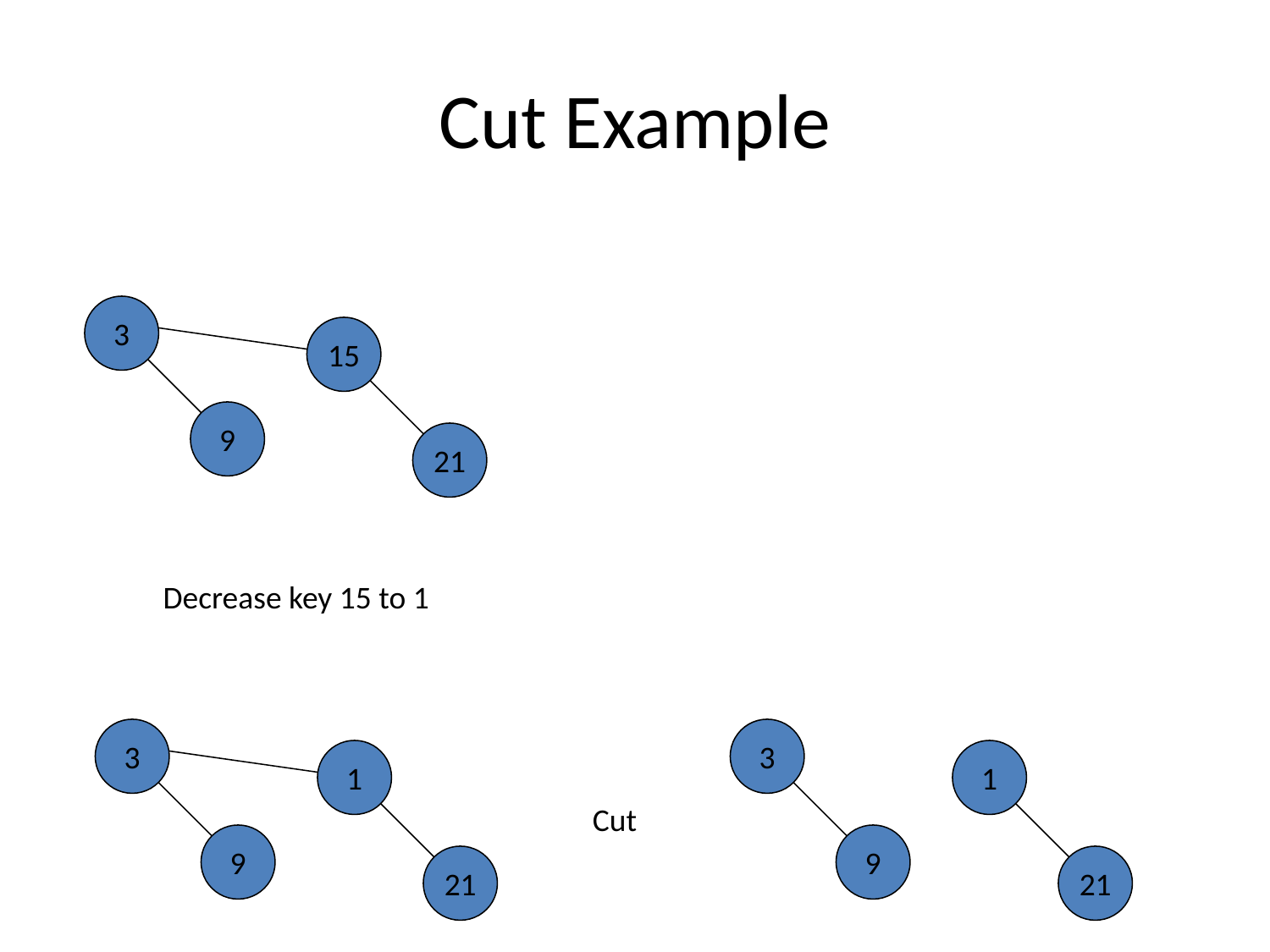

# Cut Example
3
15

9
21
Decrease key 15 to 1
3
3
1
1

Cut

9
9
21
21